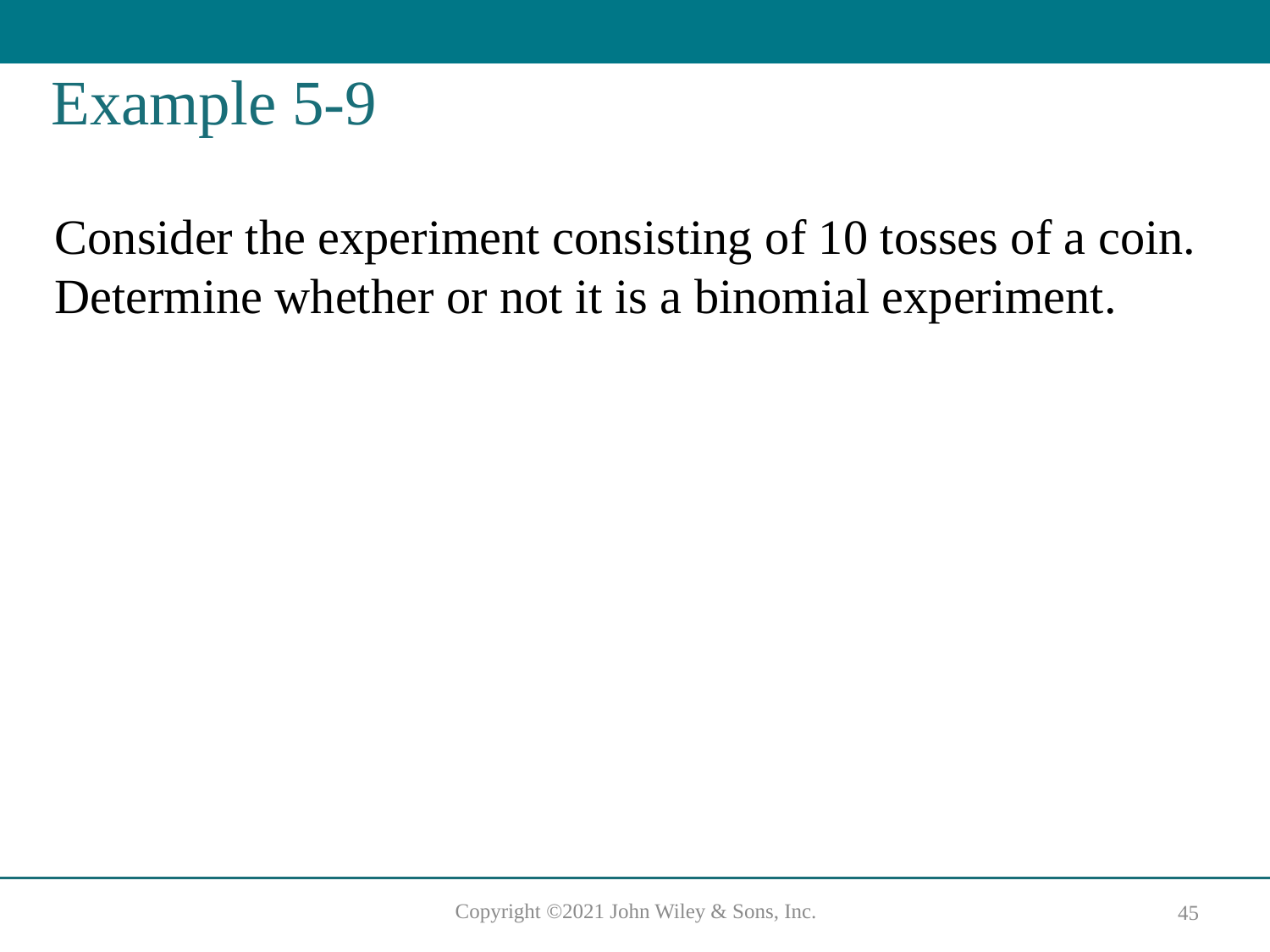

# Example 5-9
Consider the experiment consisting of 10 tosses of a coin. Determine whether or not it is a binomial experiment.